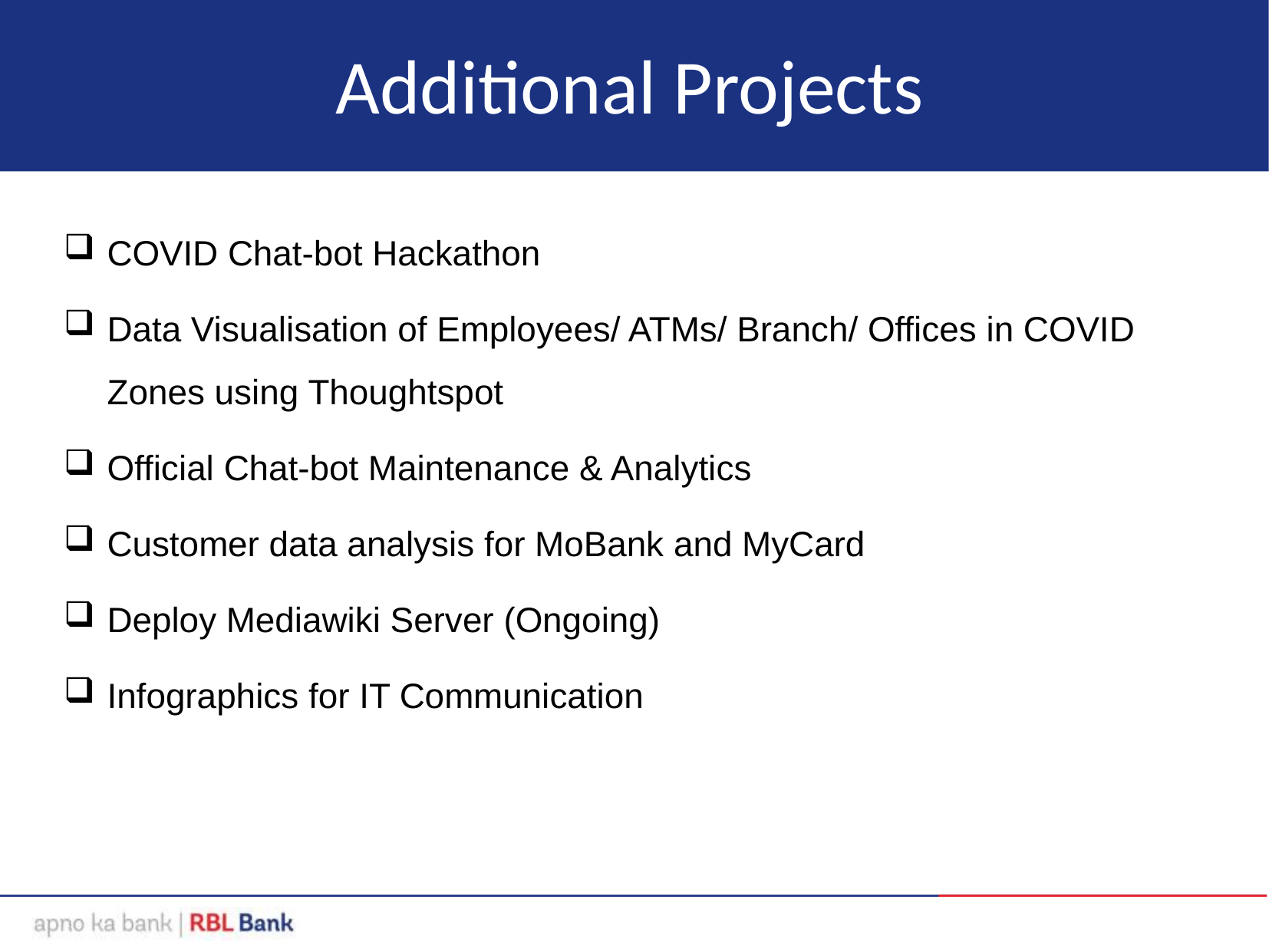

# Additional Projects
COVID Chat-bot Hackathon
Data Visualisation of Employees/ ATMs/ Branch/ Offices in COVID Zones using Thoughtspot
Official Chat-bot Maintenance & Analytics
Customer data analysis for MoBank and MyCard
Deploy Mediawiki Server (Ongoing)
Infographics for IT Communication